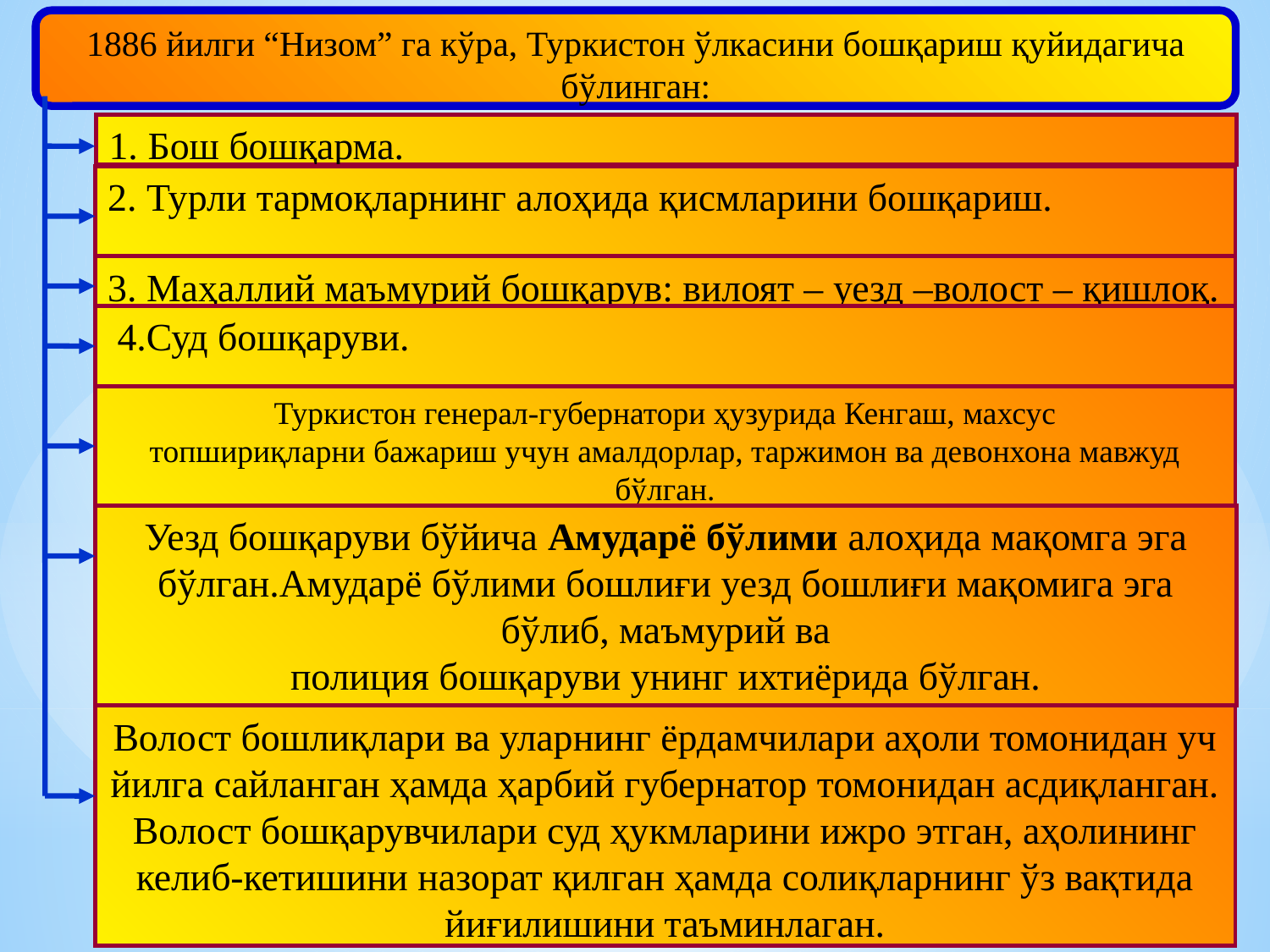

1886 йилги “Низом” га кўра, Туркистон ўлкасини бошқариш қуйидагича
бўлинган:

1. Бош бошқарма.

2. Турли тармоқларнинг алоҳида қисмларини бошқариш.

3. Маҳаллий маъмурий бошқарув: вилоят – уезд –волост – қишлоқ.

 4.Суд бошқаруви.

Туркистон генерал-губернатори ҳузурида Кенгаш, махсус
топшириқларни бажариш учун амалдорлар, таржимон ва девонхона мавжуд
бўлган.

Уезд бошқаруви бўйича Амударё бўлими алоҳида мақомга эга бўлган.Амударё бўлими бошлиғи уезд бошлиғи мақомига эга бўлиб, маъмурий ва
полиция бошқаруви унинг ихтиёрида бўлган.

Волост бошлиқлари ва уларнинг ёрдамчилари аҳоли томонидан уч йилга сайланган ҳамда ҳарбий губернатор томонидан асдиқланган. Волост бошқарувчилари суд ҳукмларини ижро этган, аҳолининг келиб-кетишини назорат қилган ҳамда солиқларнинг ўз вақтида йиғилишини таъминлаган.